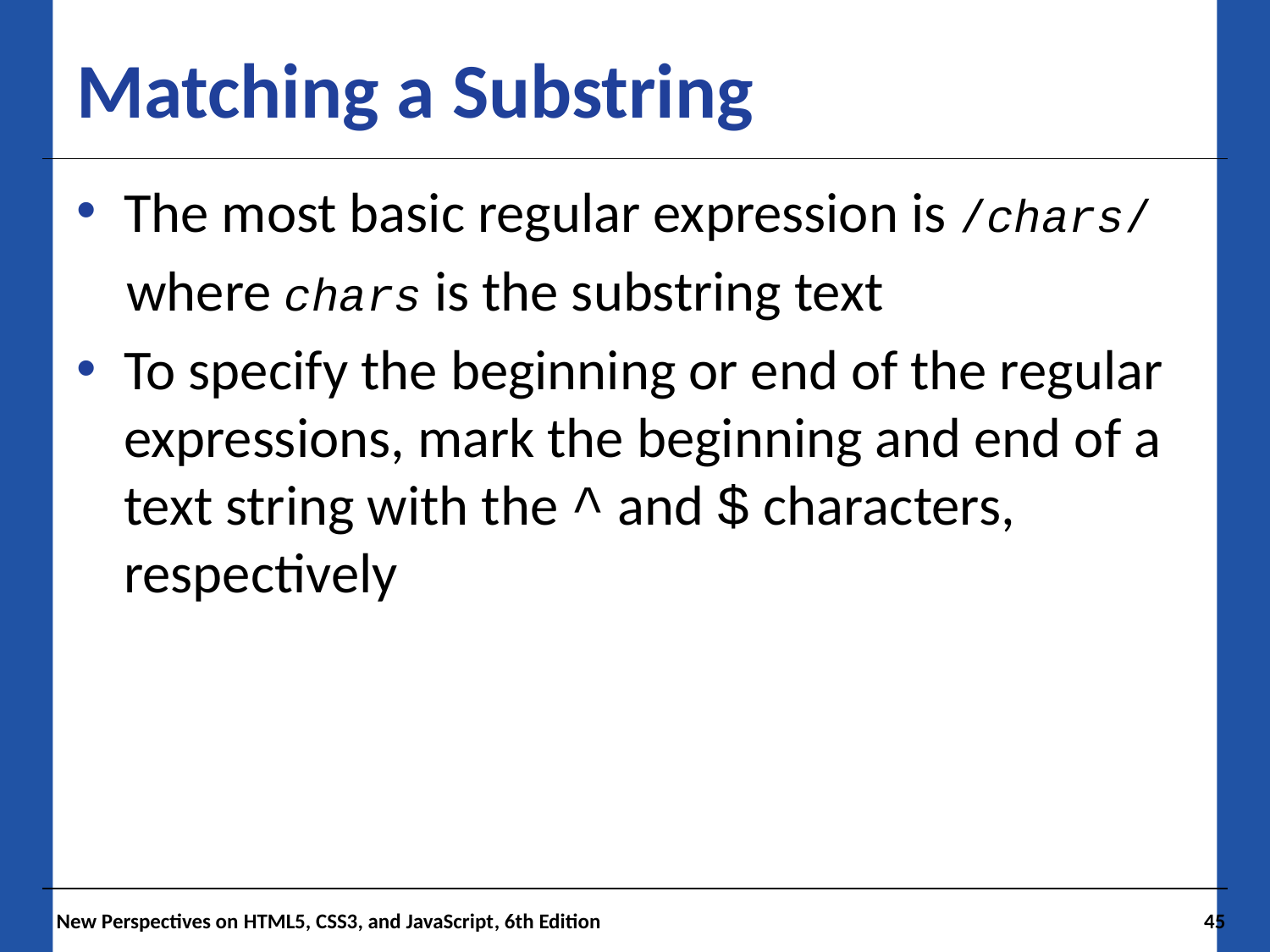

# Matching a Substring
The most basic regular expression is /chars/
where chars is the substring text
To specify the beginning or end of the regular expressions, mark the beginning and end of a text string with the ^ and $ characters, respectively
         New Perspectives on HTML5, CSS3, and JavaScript, 6th Edition
45